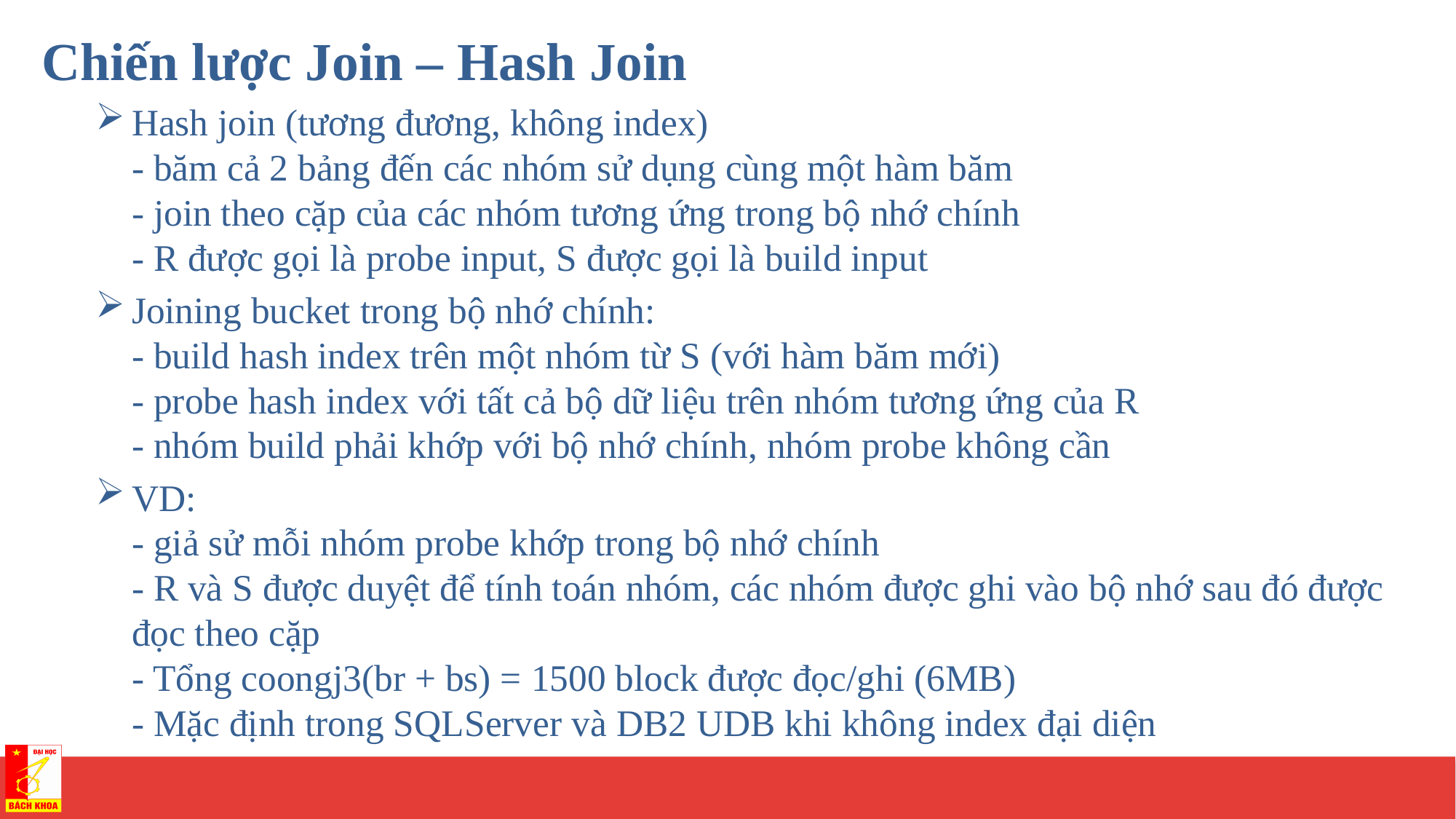

Chiến lược Join – Hash Join
Hash join (tương đương, không index)
- băm cả 2 bảng đến các nhóm sử dụng cùng một hàm băm
- join theo cặp của các nhóm tương ứng trong bộ nhớ chính
- R được gọi là probe input, S được gọi là build input
Joining bucket trong bộ nhớ chính:
- build hash index trên một nhóm từ S (với hàm băm mới)
- probe hash index với tất cả bộ dữ liệu trên nhóm tương ứng của R
- nhóm build phải khớp với bộ nhớ chính, nhóm probe không cần
VD:
- giả sử mỗi nhóm probe khớp trong bộ nhớ chính
- R và S được duyệt để tính toán nhóm, các nhóm được ghi vào bộ nhớ sau đó được đọc theo cặp
- Tổng coongj3(br + bs) = 1500 block được đọc/ghi (6MB)
- Mặc định trong SQLServer và DB2 UDB khi không index đại diện